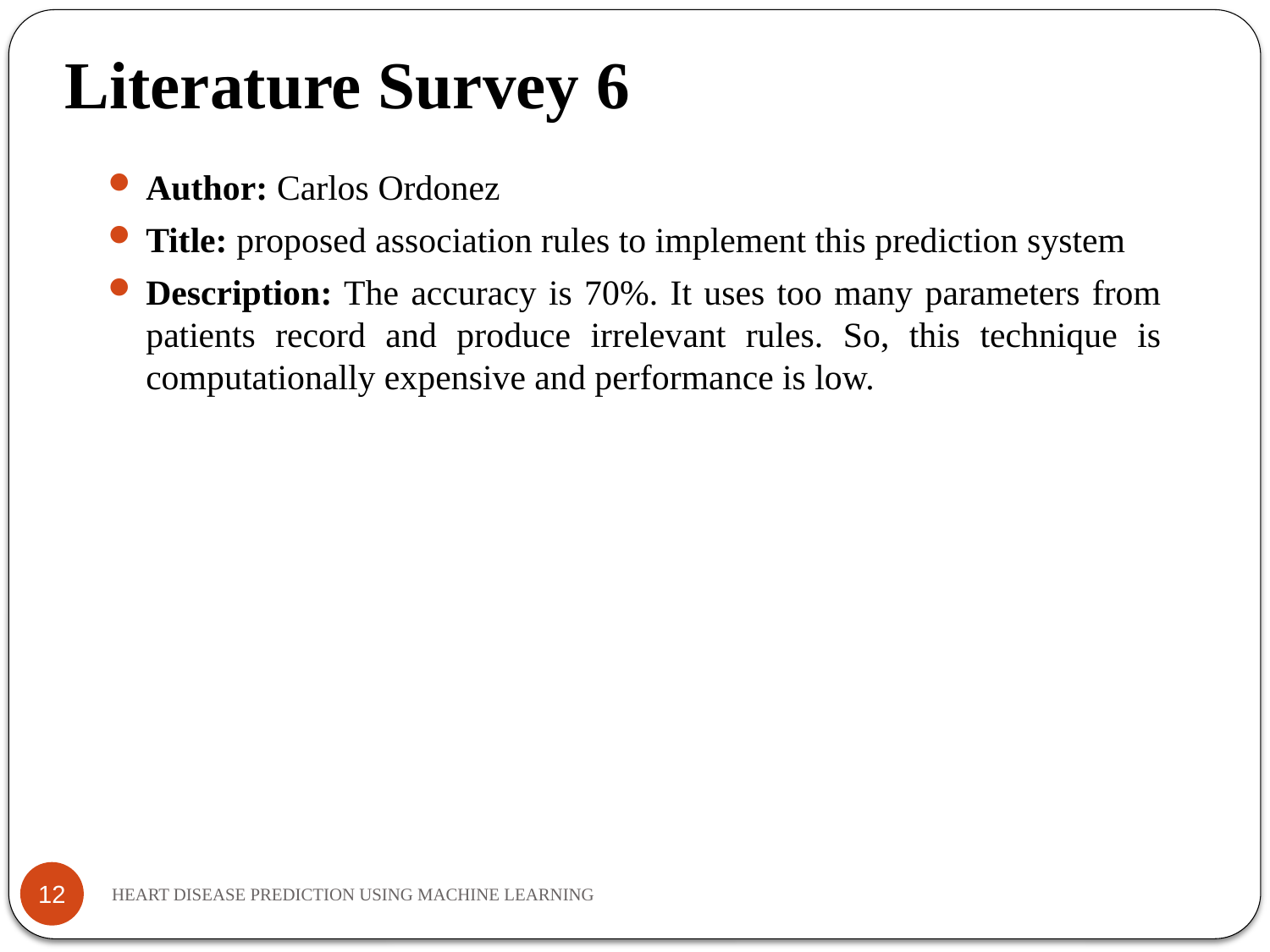

Literature Survey 6
Author: Carlos Ordonez
Title: proposed association rules to implement this prediction system
Description: The accuracy is 70%. It uses too many parameters from patients record and produce irrelevant rules. So, this technique is computationally expensive and performance is low.
12
HEART DISEASE PREDICTION USING MACHINE LEARNING